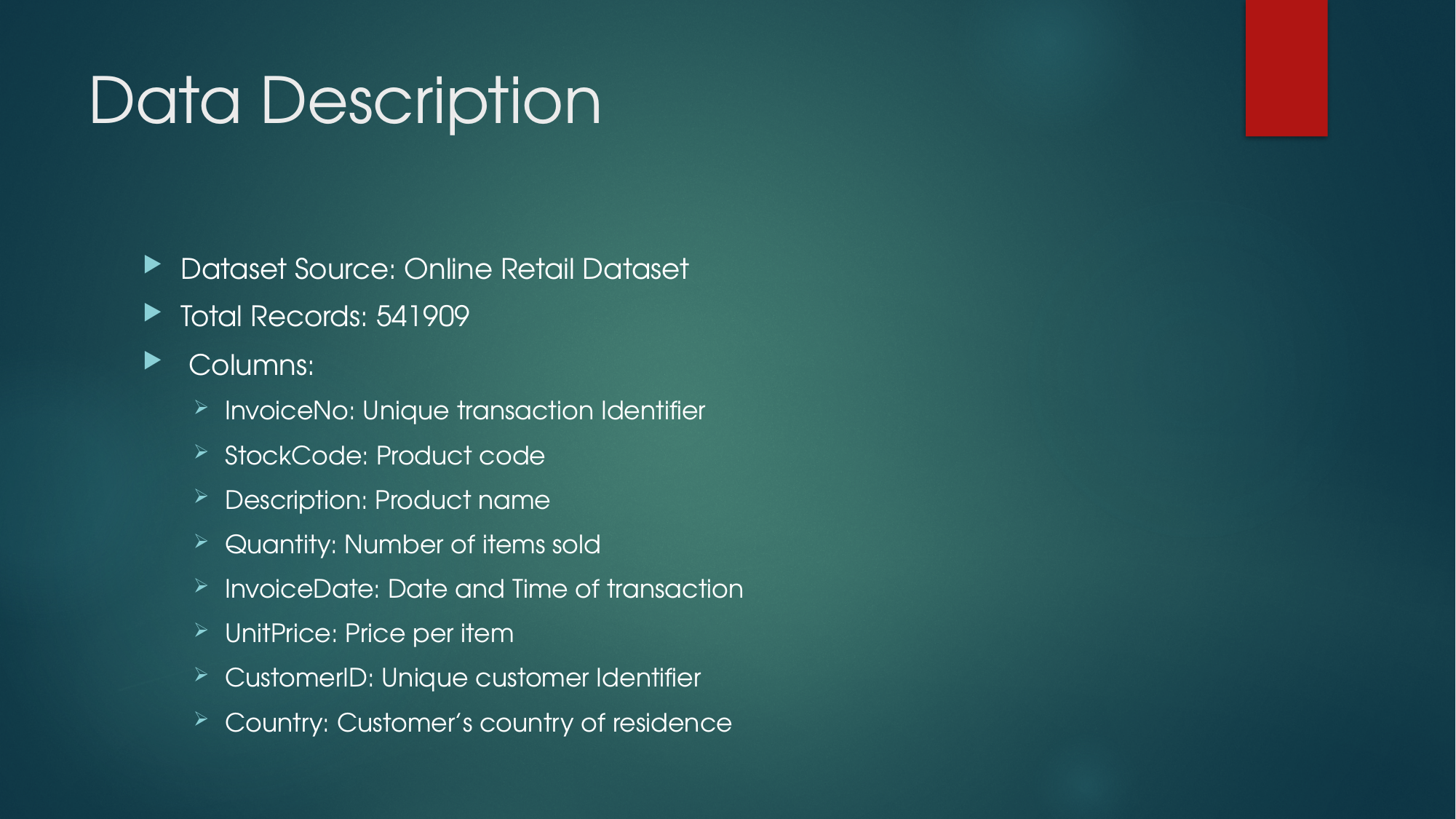

# Data Description
Dataset Source: Online Retail Dataset
Total Records: 541909
 Columns:
InvoiceNo: Unique transaction Identifier
StockCode: Product code
Description: Product name
Quantity: Number of items sold
InvoiceDate: Date and Time of transaction
UnitPrice: Price per item
CustomerID: Unique customer Identifier
Country: Customer’s country of residence